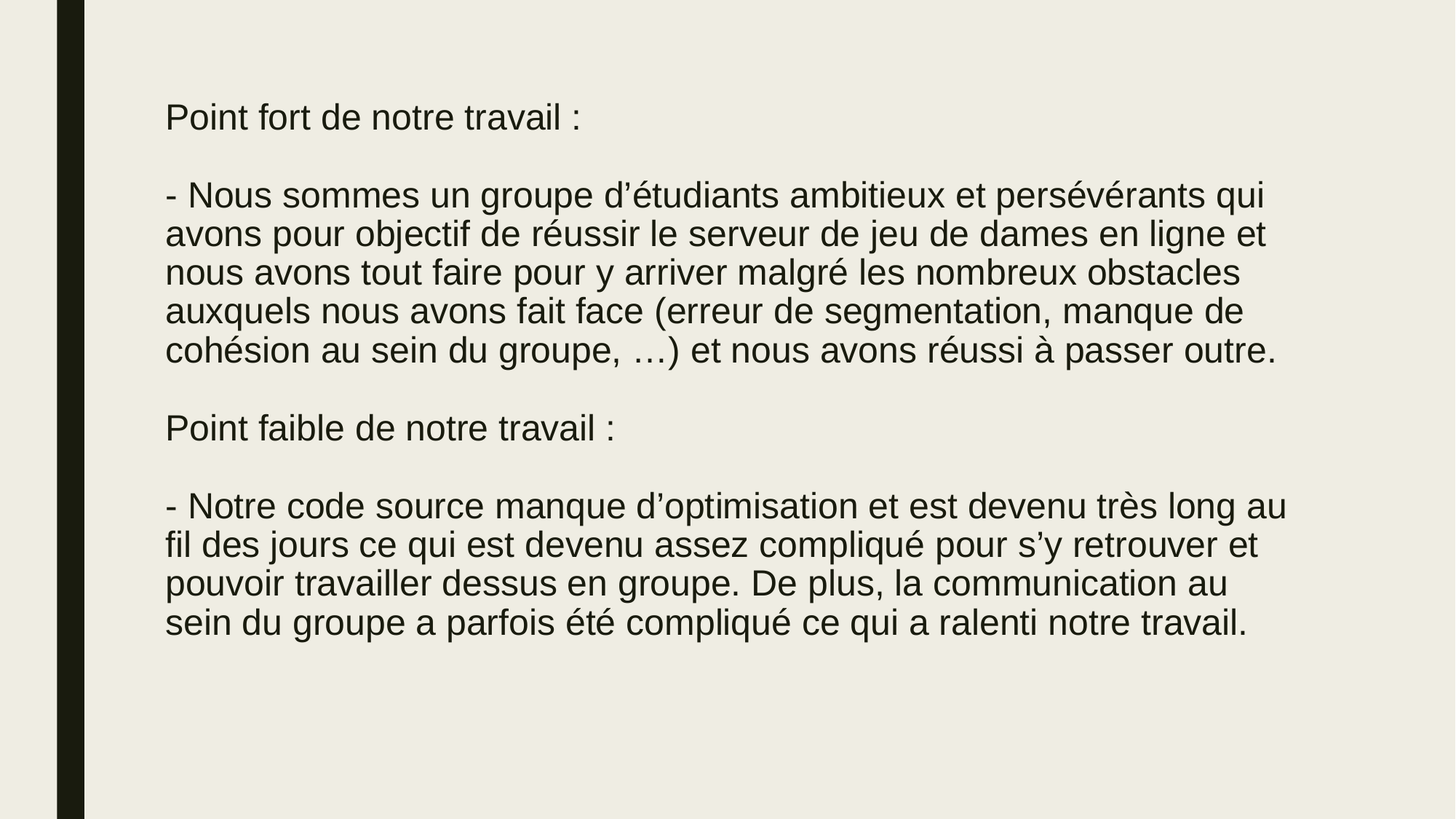

# Point fort de notre travail : - Nous sommes un groupe d’étudiants ambitieux et persévérants qui avons pour objectif de réussir le serveur de jeu de dames en ligne et nous avons tout faire pour y arriver malgré les nombreux obstacles auxquels nous avons fait face (erreur de segmentation, manque de cohésion au sein du groupe, …) et nous avons réussi à passer outre. Point faible de notre travail : - Notre code source manque d’optimisation et est devenu très long au fil des jours ce qui est devenu assez compliqué pour s’y retrouver et pouvoir travailler dessus en groupe. De plus, la communication au sein du groupe a parfois été compliqué ce qui a ralenti notre travail.